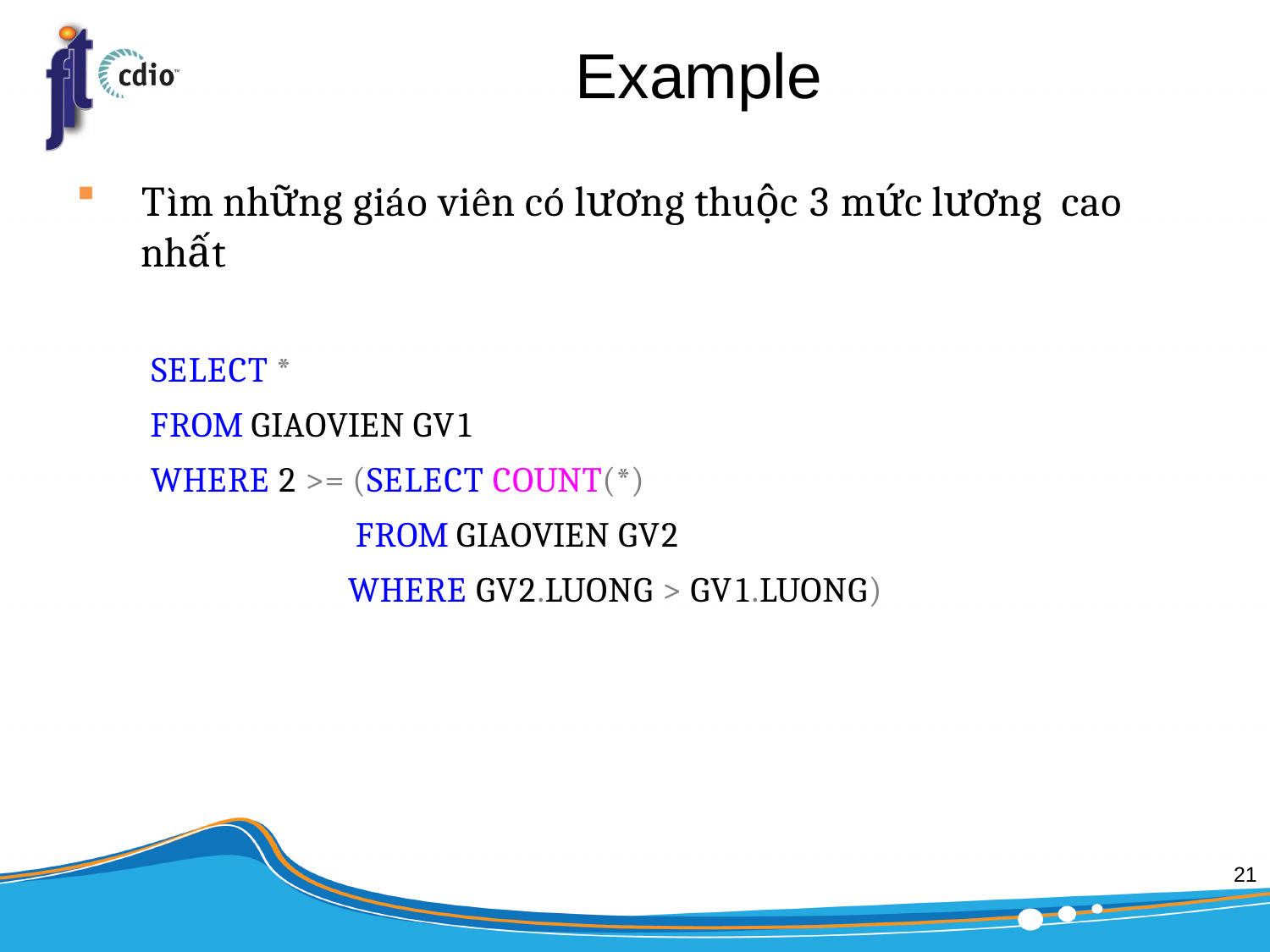

# Example
Tìm những giáo viên có lương thuộc 3 mức lương  cao nhất

SELECT *
FROM GIAOVIEN GV1
WHERE 2 >= (SELECT COUNT(*)
	          FROM GIAOVIEN GV2
	         WHERE GV2.LUONG > GV1.LUONG)
21